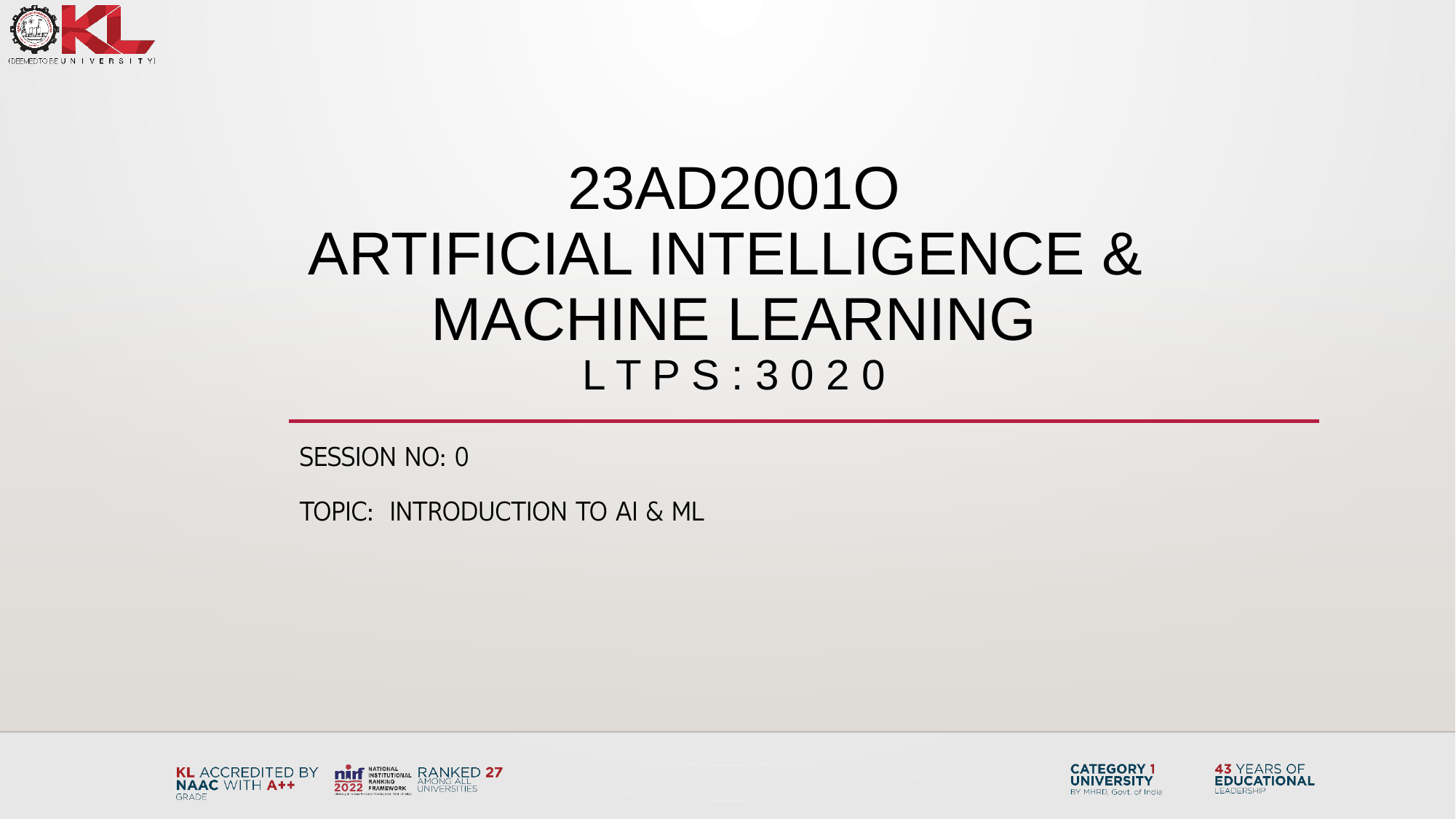

# 23AD2001O ARTIFICIAL INTELLIGENCE & MACHINE LEARNING L T P S : 3 0 2 0
Session no: 0
Topic:  Introduction to ai & ml